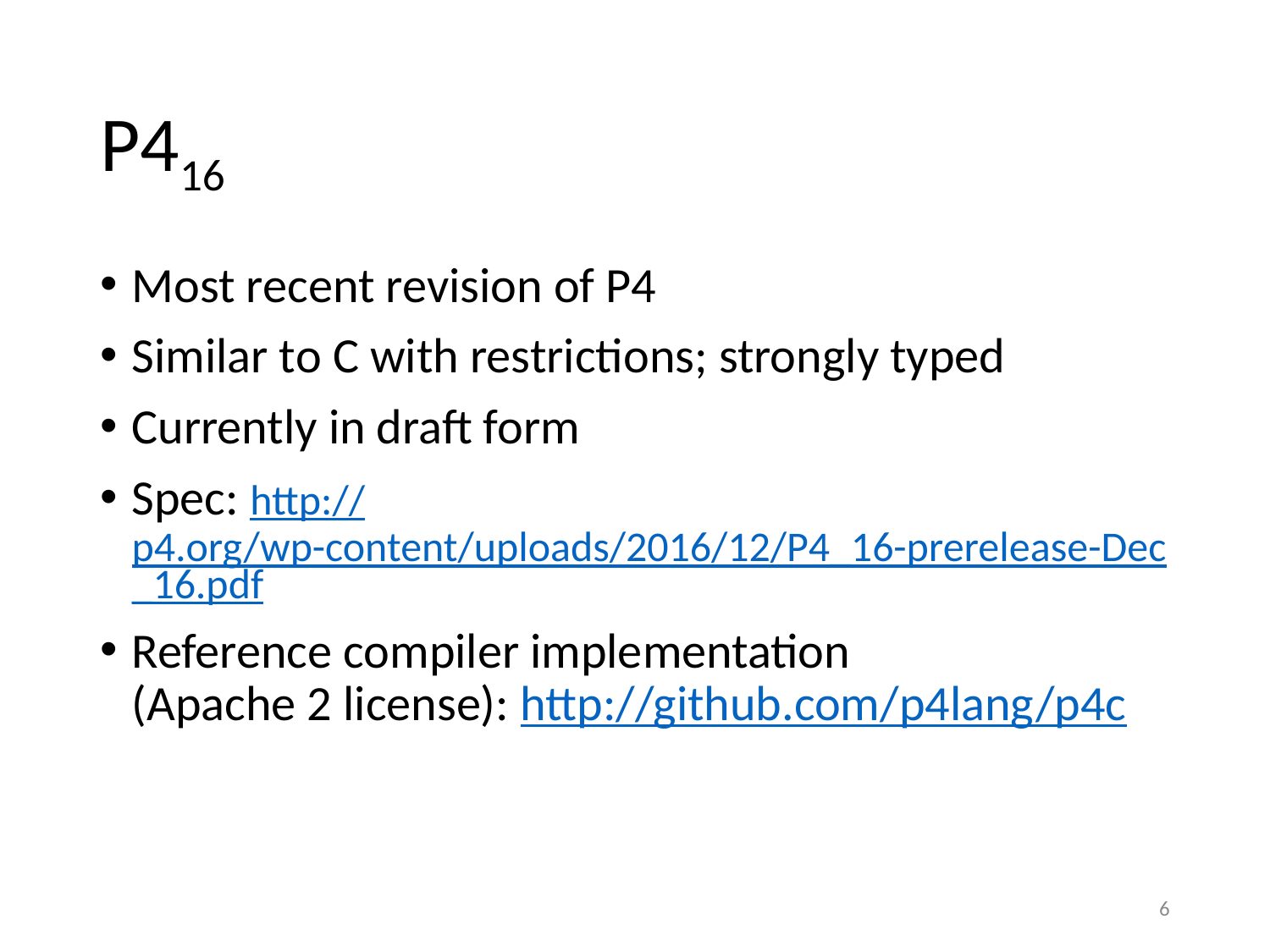

6
# P416
Most recent revision of P4
Similar to C with restrictions; strongly typed
Currently in draft form
Spec: http://p4.org/wp-content/uploads/2016/12/P4_16-prerelease-Dec_16.pdf
Reference compiler implementation
(Apache 2 license): http://github.com/p4lang/p4c